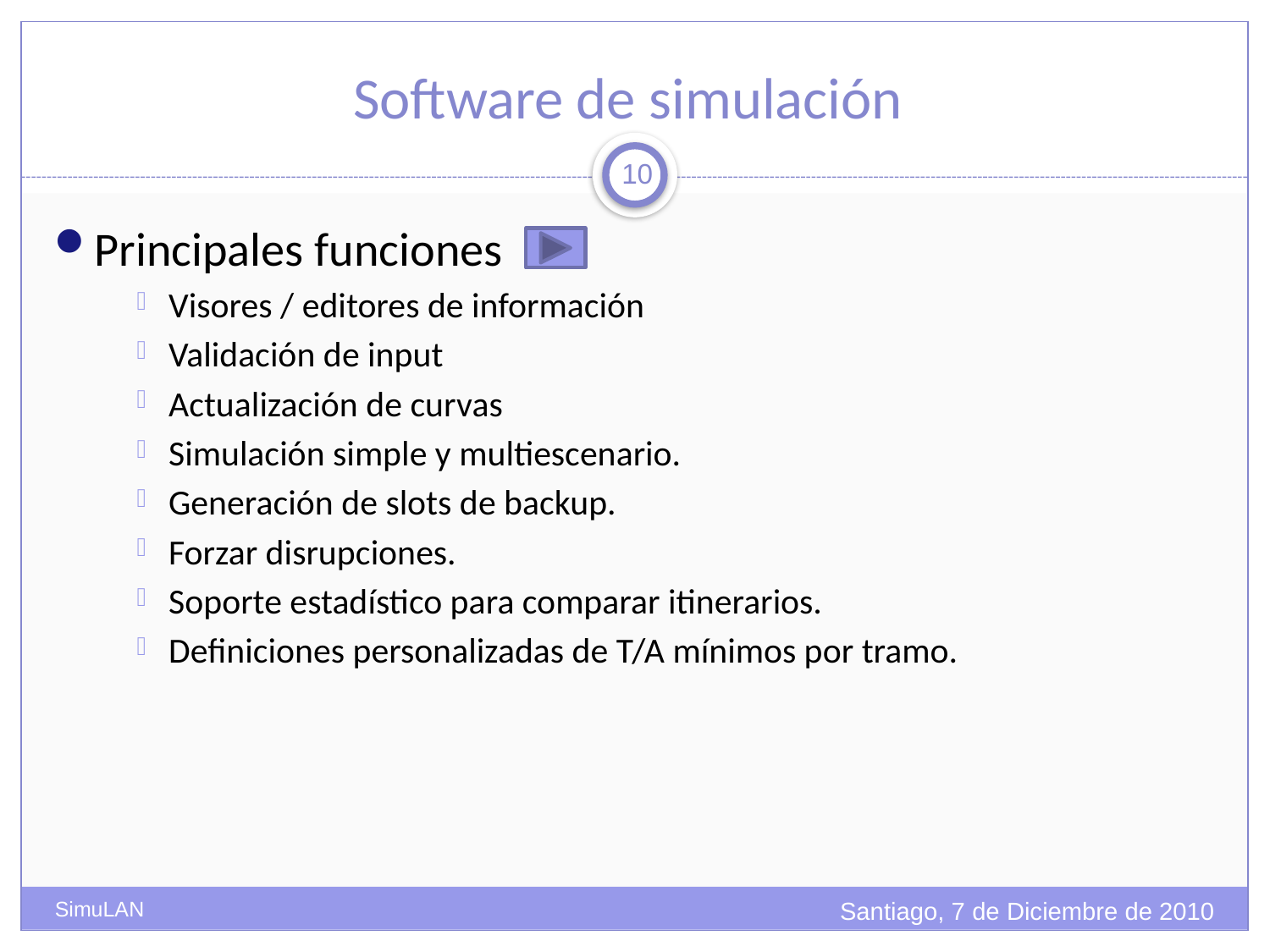

# Software de simulación
10
Principales funciones
Visores / editores de información
Validación de input
Actualización de curvas
Simulación simple y multiescenario.
Generación de slots de backup.
Forzar disrupciones.
Soporte estadístico para comparar itinerarios.
Definiciones personalizadas de T/A mínimos por tramo.

Santiago, 7 de Diciembre de 2010
SimuLAN